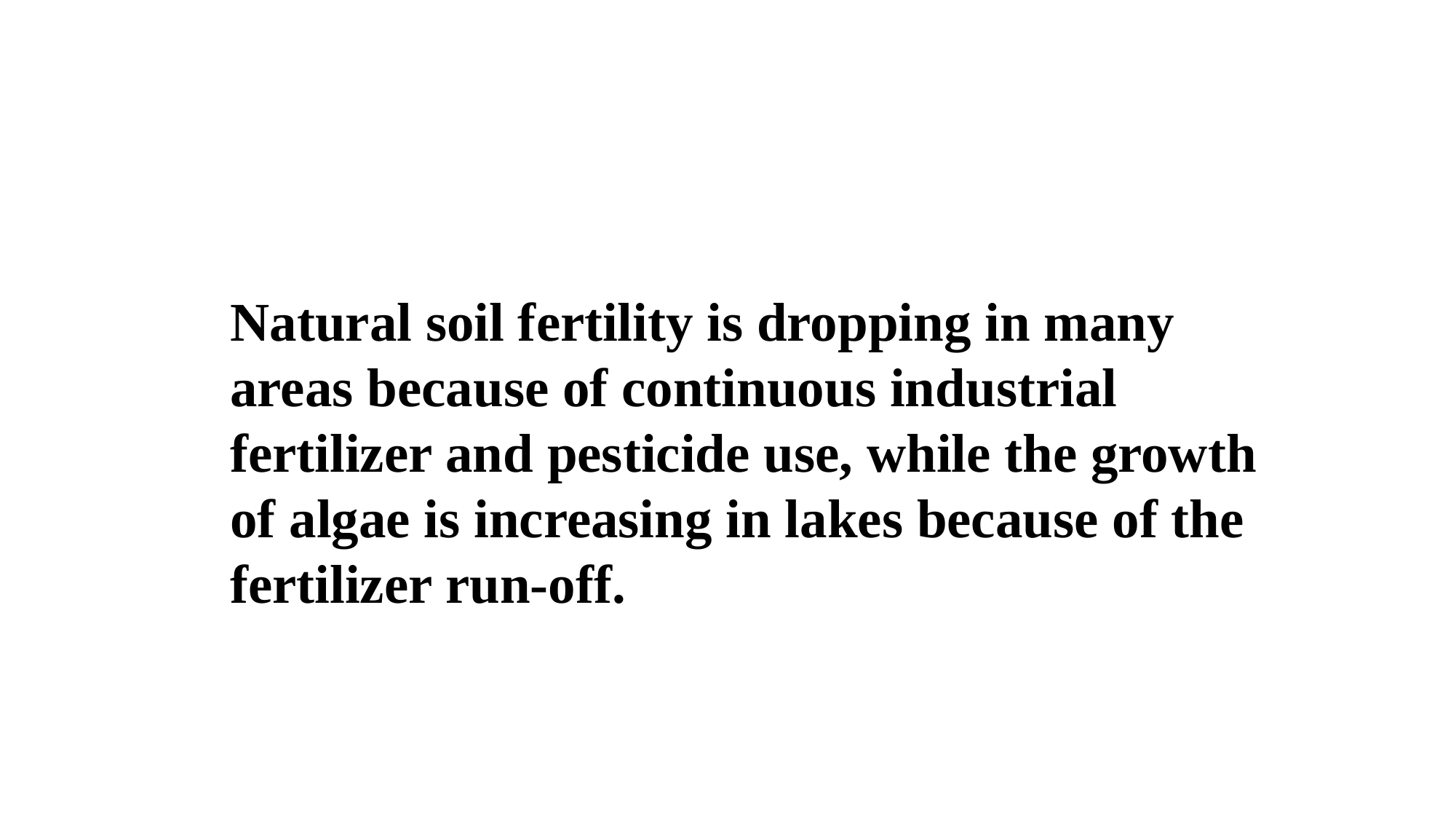

Natural soil fertility is dropping in many areas because of continuous industrial fertilizer and pesticide use, while the growth of algae is increasing in lakes because of the fertilizer run-off.